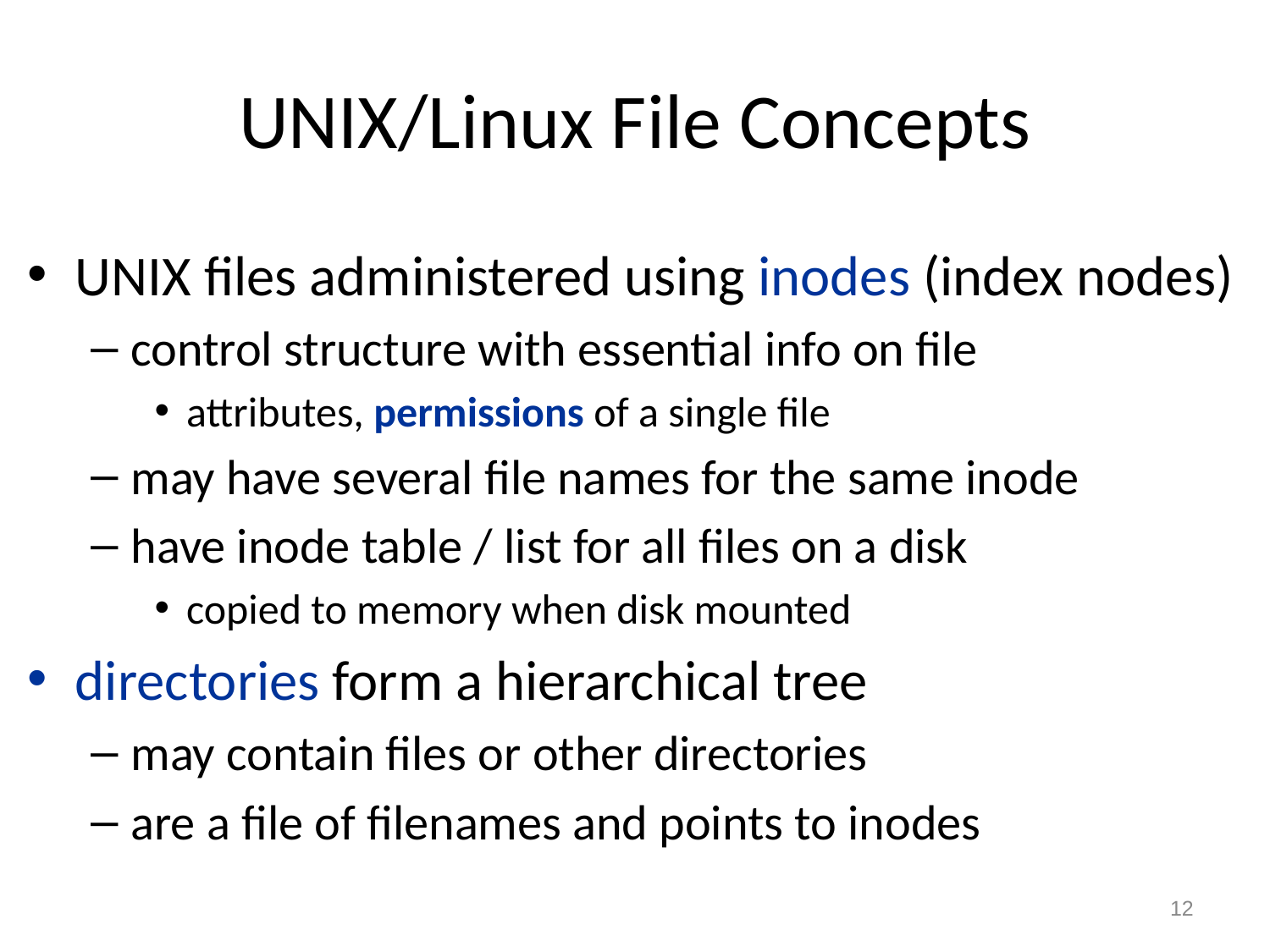

# UNIX/Linux File Concepts
UNIX files administered using inodes (index nodes)
control structure with essential info on file
attributes, permissions of a single file
may have several file names for the same inode
have inode table / list for all files on a disk
copied to memory when disk mounted
directories form a hierarchical tree
may contain files or other directories
are a file of filenames and points to inodes
12